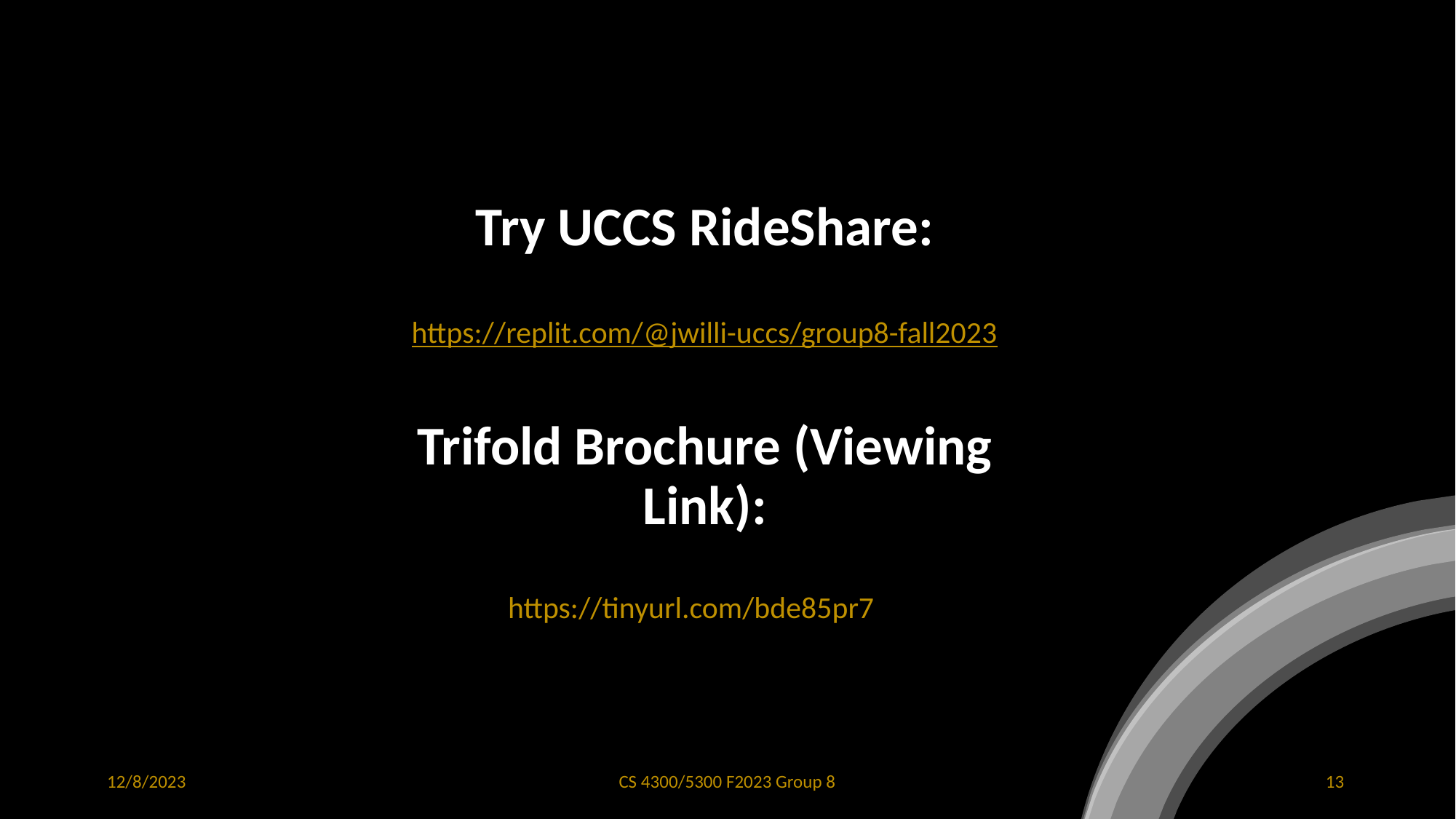

# Try UCCS RideShare:
https://replit.com/@jwilli-uccs/group8-fall2023
Trifold Brochure (Viewing Link):

https://tinyurl.com/bde85pr7
12/8/2023
CS 4300/5300 F2023 Group 8
13